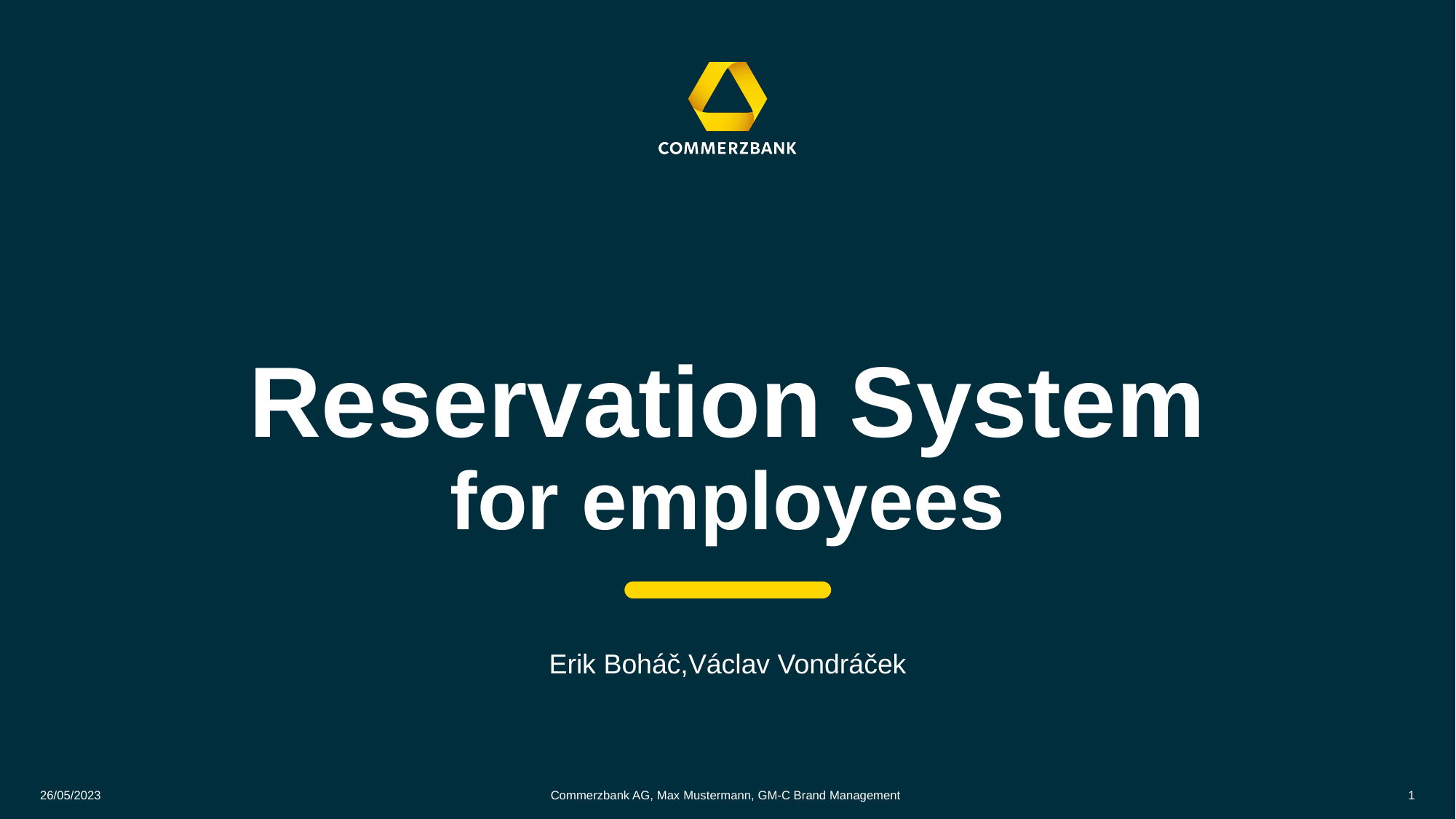

# Reservation System for employees
Erik Boháč,Václav Vondráček
26/05/2023
Commerzbank AG, Max Mustermann, GM-C Brand Management
1